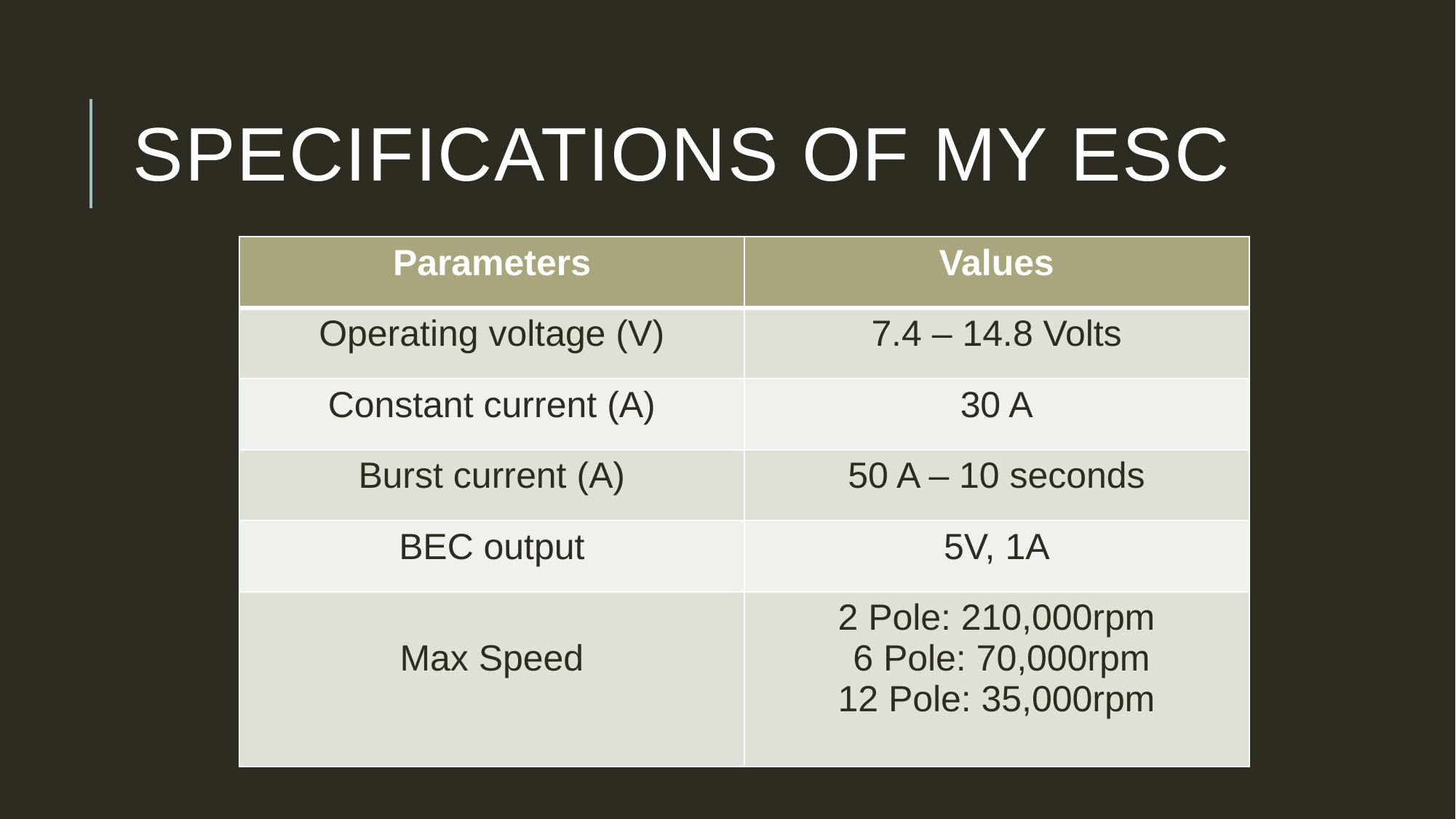

# Specifications of my esc
| Parameters | Values |
| --- | --- |
| Operating voltage (V) | 7.4 – 14.8 Volts |
| Constant current (A) | 30 A |
| Burst current (A) | 50 A – 10 seconds |
| BEC output | 5V, 1A |
| Max Speed | 2 Pole: 210,000rpm 6 Pole: 70,000rpm 12 Pole: 35,000rpm |